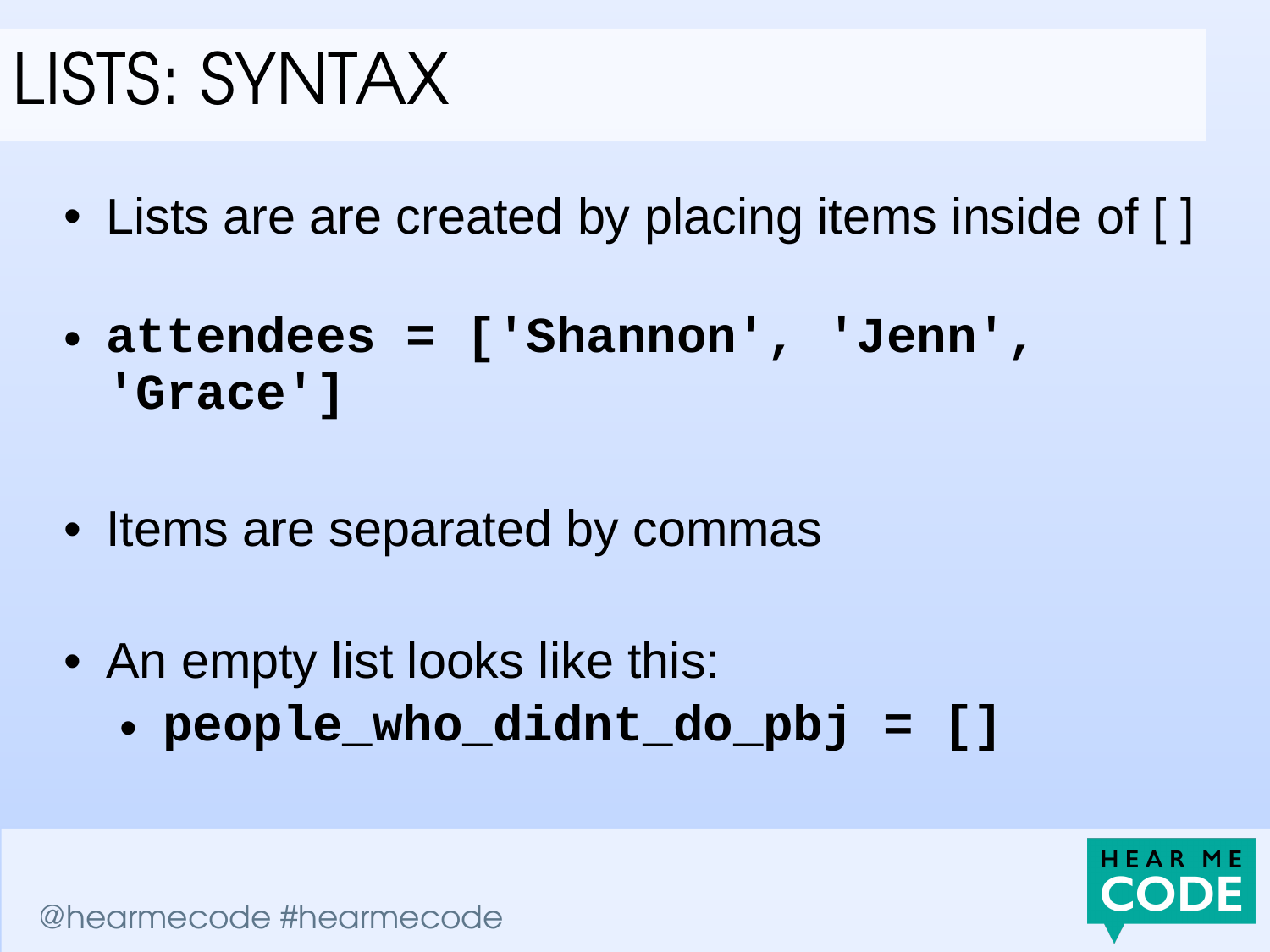

Lists: SYntax
Lists are are created by placing items inside of [ ]
attendees = ['Shannon', 'Jenn', 'Grace']

Items are separated by commas

An empty list looks like this:
people_who_didnt_do_pbj = []